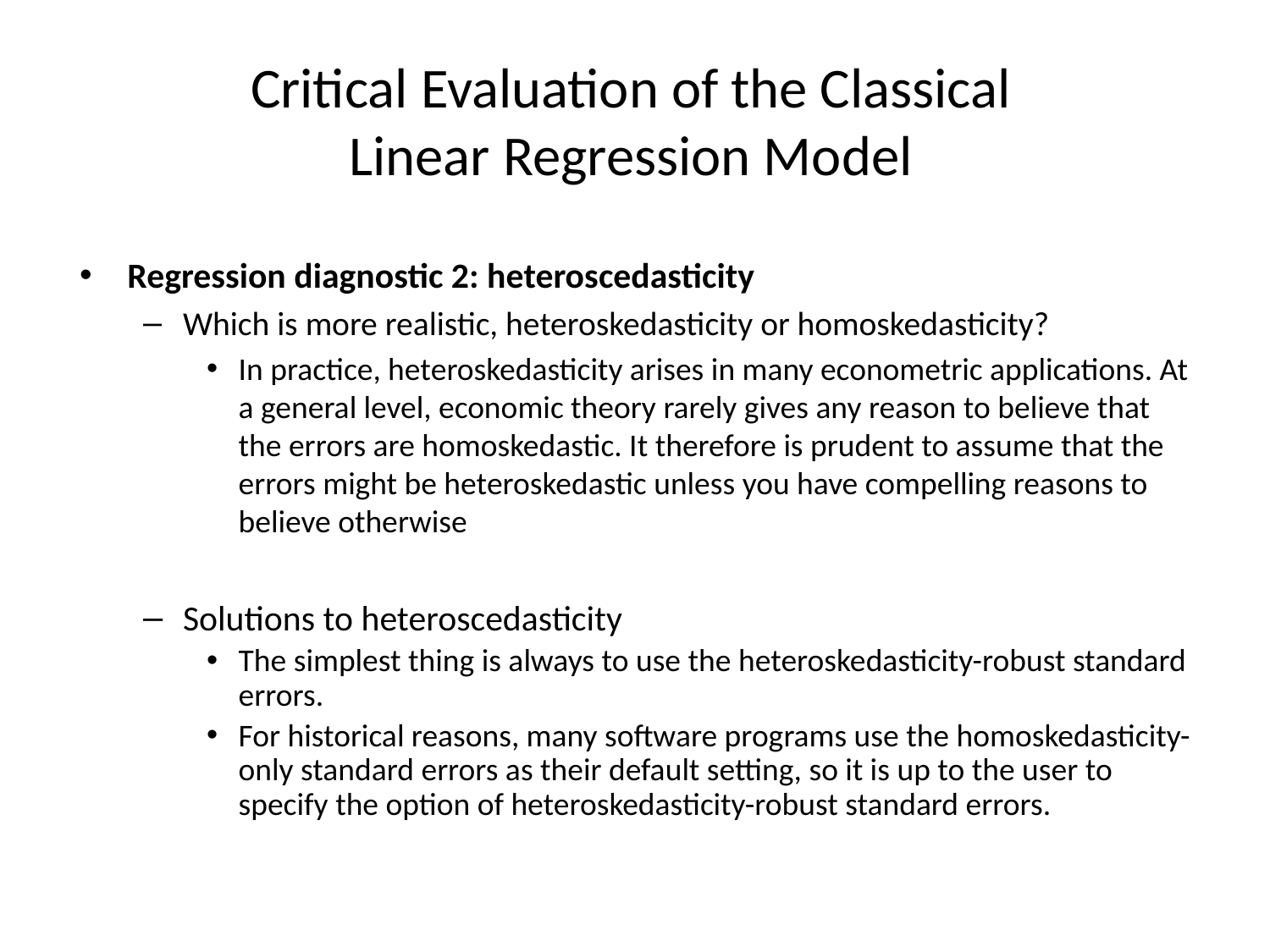

# Critical Evaluation of the Classical Linear Regression Model
Regression diagnostic 2: heteroscedasticity
Which is more realistic, heteroskedasticity or homoskedasticity?
In practice, heteroskedasticity arises in many econometric applications. At a general level, economic theory rarely gives any reason to believe that the errors are homoskedastic. It therefore is prudent to assume that the errors might be heteroskedastic unless you have compelling reasons to believe otherwise

Solutions to heteroscedasticity
The simplest thing is always to use the heteroskedasticity-robust standard errors.
For historical reasons, many software programs use the homoskedasticity-only standard errors as their default setting, so it is up to the user to specify the option of heteroskedasticity-robust standard errors.